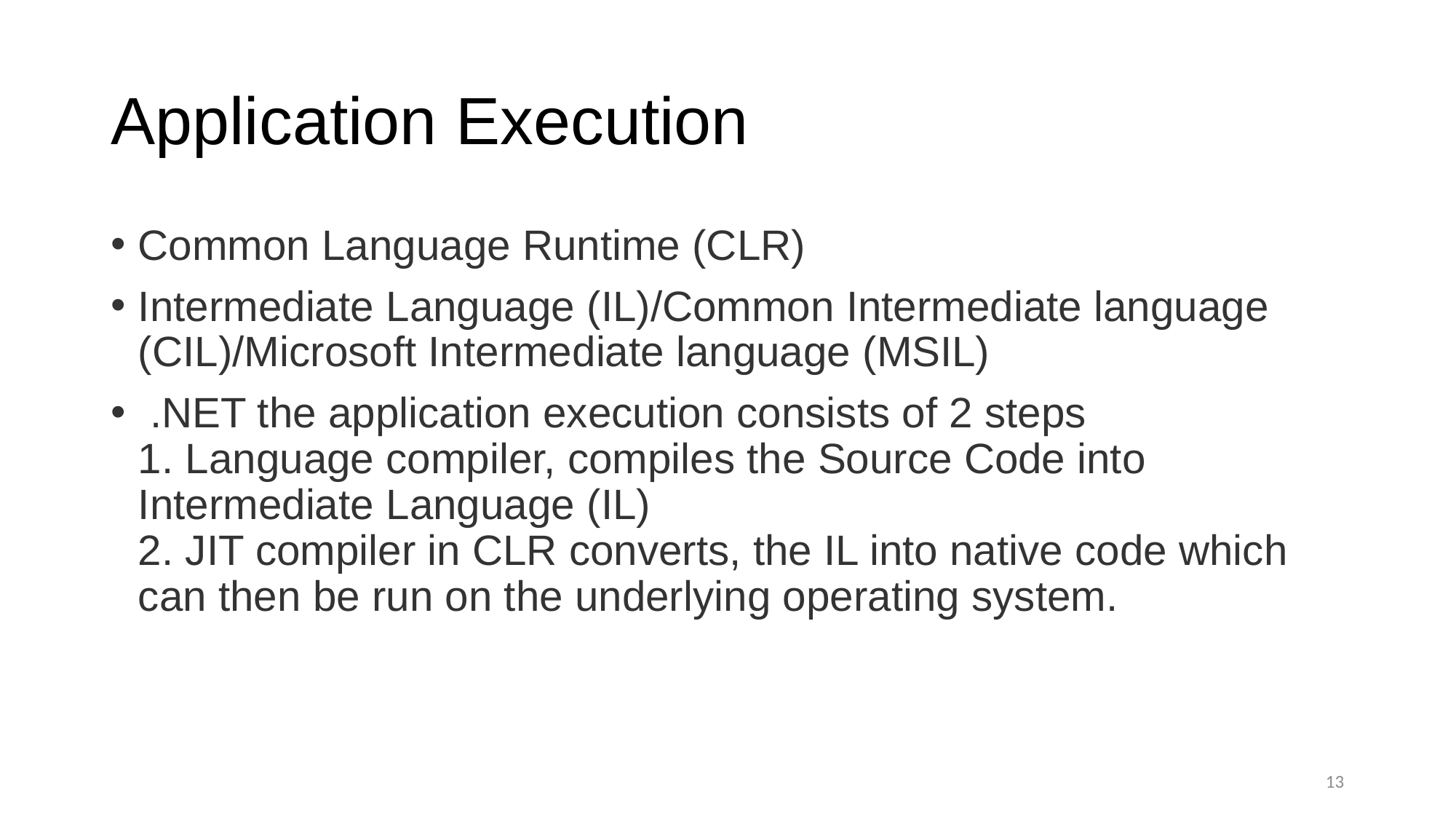

# Application Execution
Common Language Runtime (CLR)
Intermediate Language (IL)/Common Intermediate language (CIL)/Microsoft Intermediate language (MSIL)
 .NET the application execution consists of 2 steps
1. Language compiler, compiles the Source Code into Intermediate Language (IL)
2. JIT compiler in CLR converts, the IL into native code which can then be run on the underlying operating system.
13